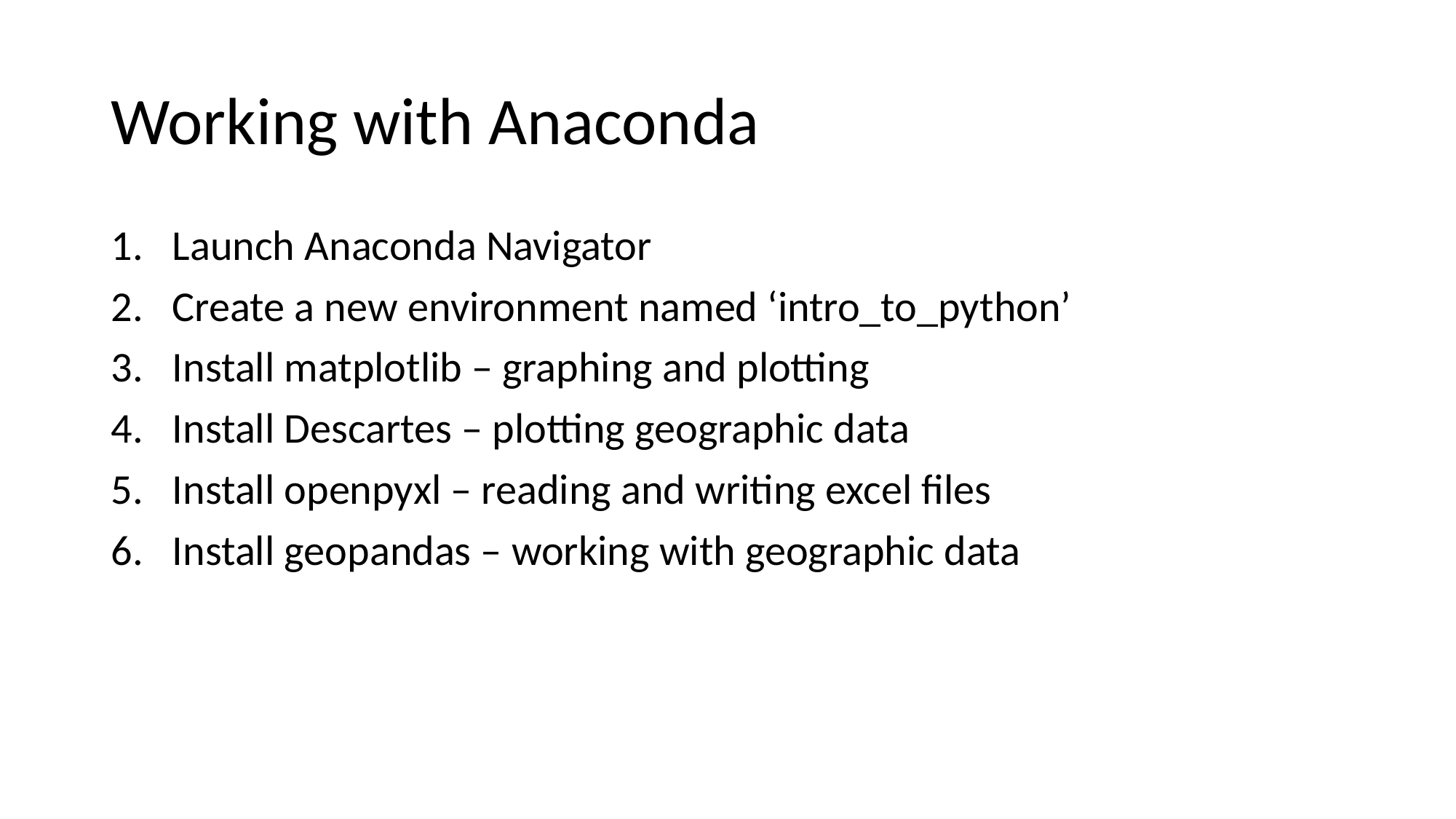

# Working with Anaconda
Launch Anaconda Navigator
Create a new environment named ‘intro_to_python’
Install matplotlib – graphing and plotting
Install Descartes – plotting geographic data
Install openpyxl – reading and writing excel files
Install geopandas – working with geographic data